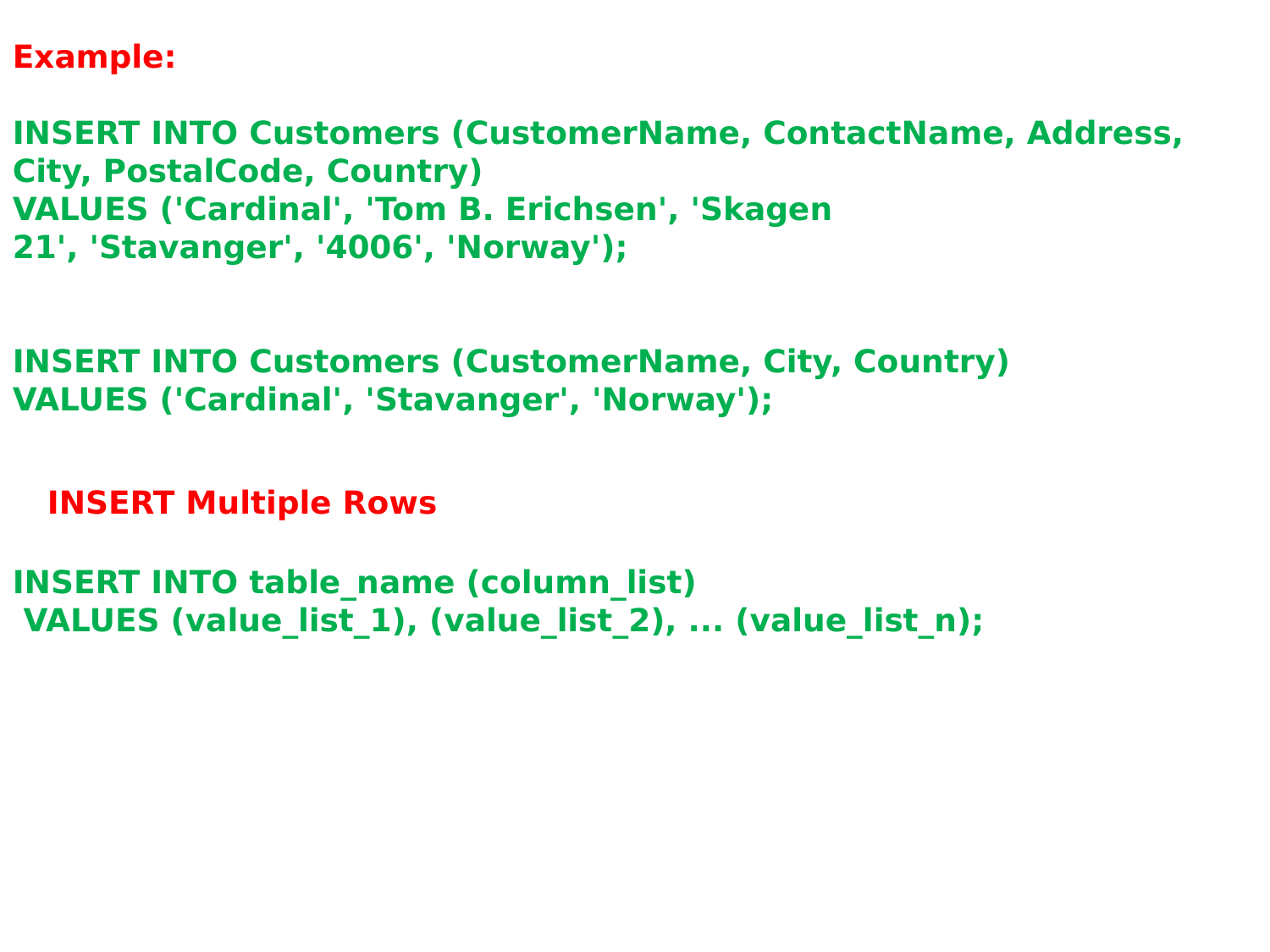

Example:

INSERT INTO Customers (CustomerName, ContactName, Address, City, PostalCode, Country)
VALUES ('Cardinal', 'Tom B. Erichsen', 'Skagen 21', 'Stavanger', '4006', 'Norway');

INSERT INTO Customers (CustomerName, City, Country)
VALUES ('Cardinal', 'Stavanger', 'Norway');
INSERT Multiple Rows
INSERT INTO table_name (column_list)
 VALUES (value_list_1), (value_list_2), ... (value_list_n);